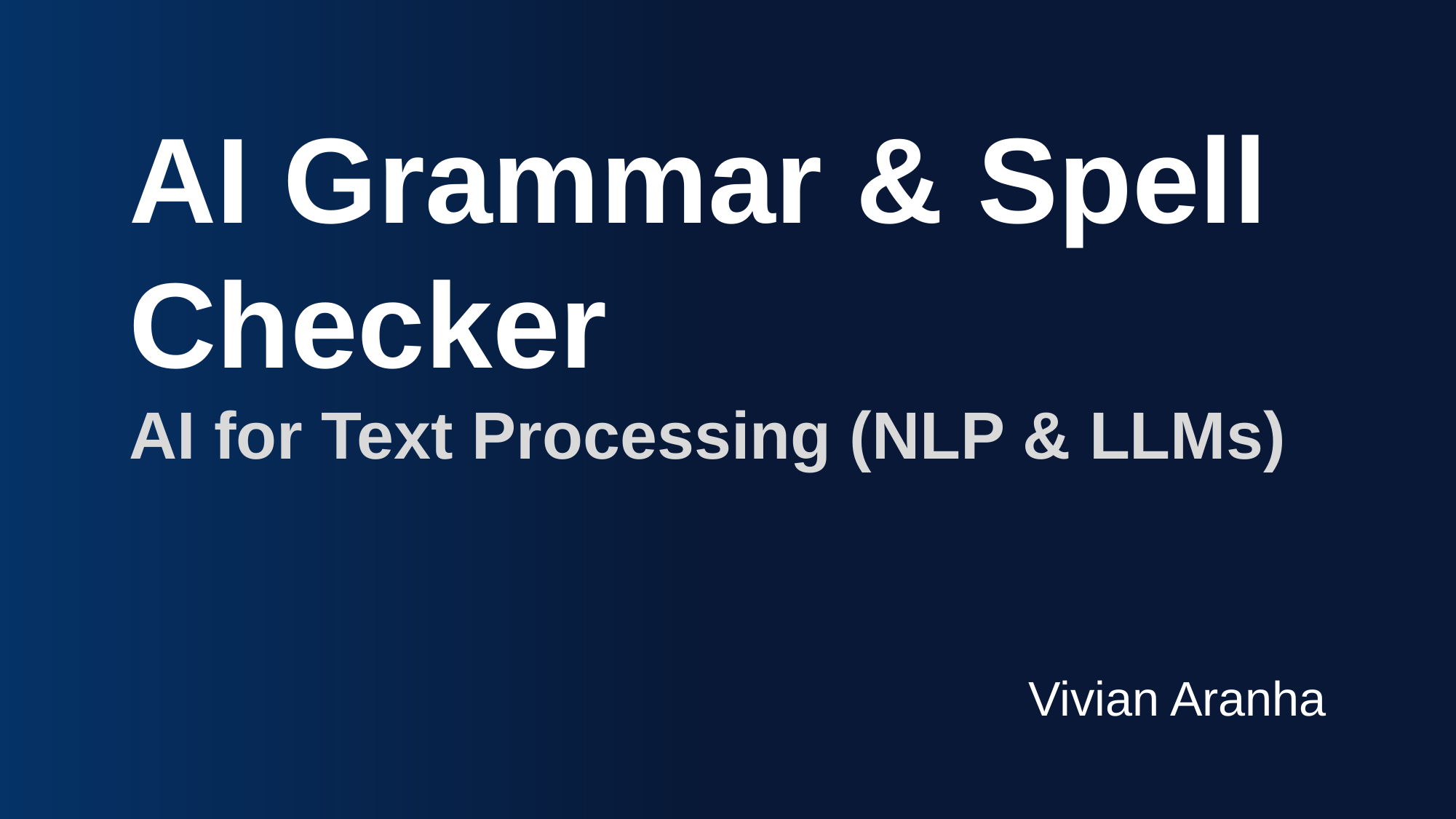

AI Grammar & Spell Checker
AI for Text Processing (NLP & LLMs)
Vivian Aranha